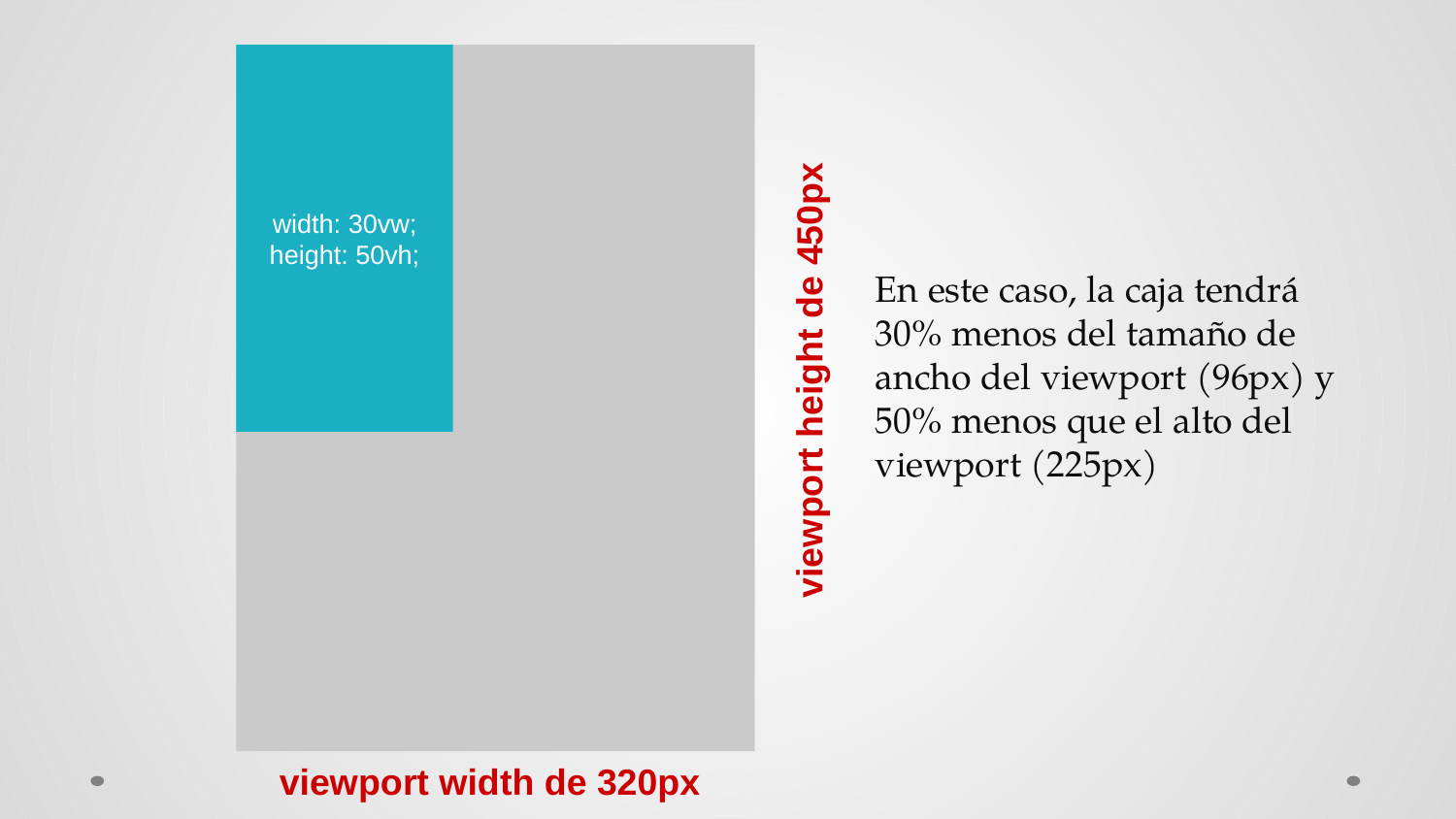

width: 30vw;
height: 50vh;
En este caso, la caja tendrá 30% menos del tamaño de ancho del viewport (96px) y 50% menos que el alto del viewport (225px)

viewport height de 450px
viewport width de 320px